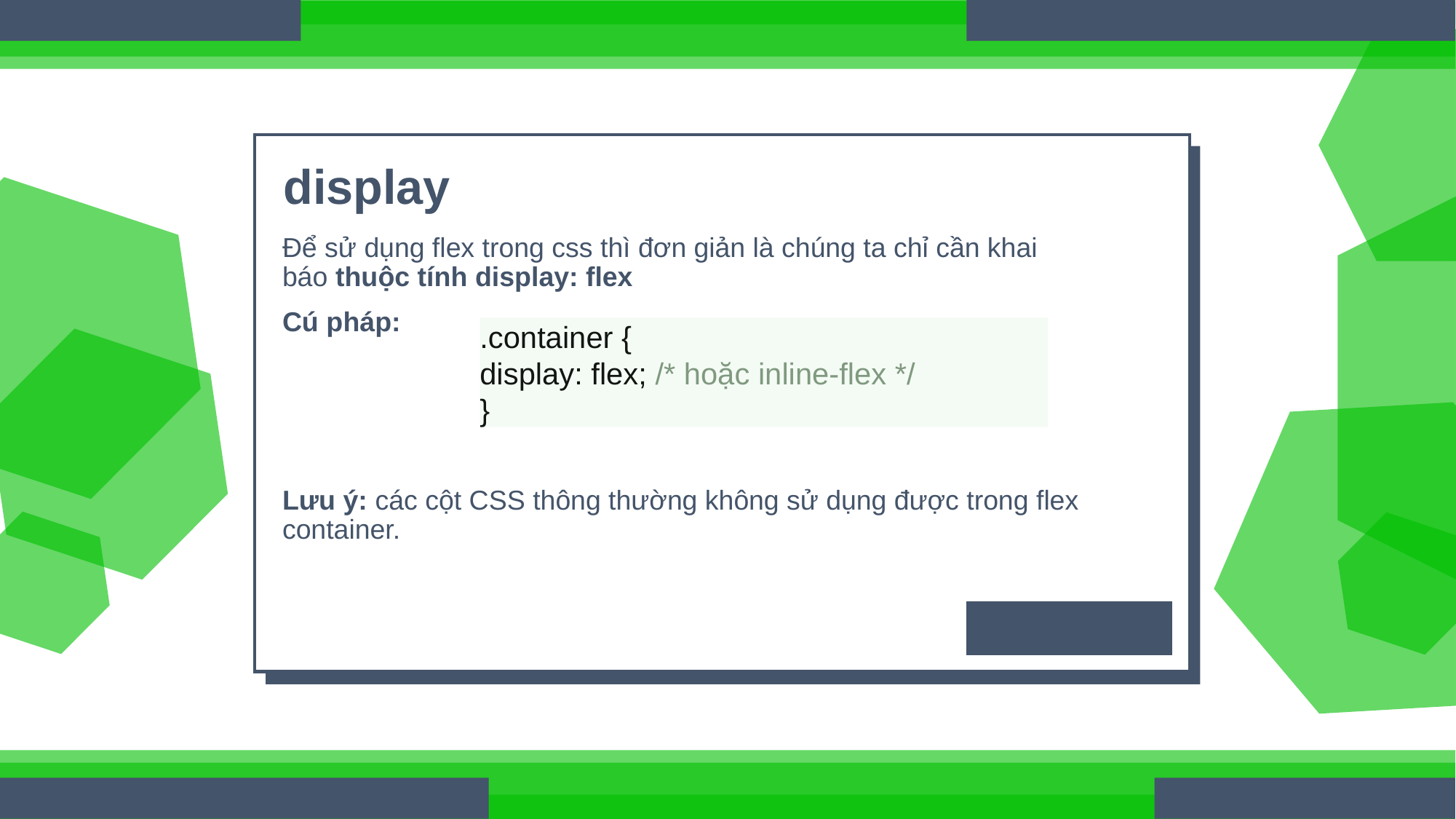

# display
Để sử dụng flex trong css thì đơn giản là chúng ta chỉ cần khai báo thuộc tính display: flex
Cú pháp:

Lưu ý: các cột CSS thông thường không sử dụng được trong flex container.

.container {
display: flex; /* hoặc inline-flex */
}